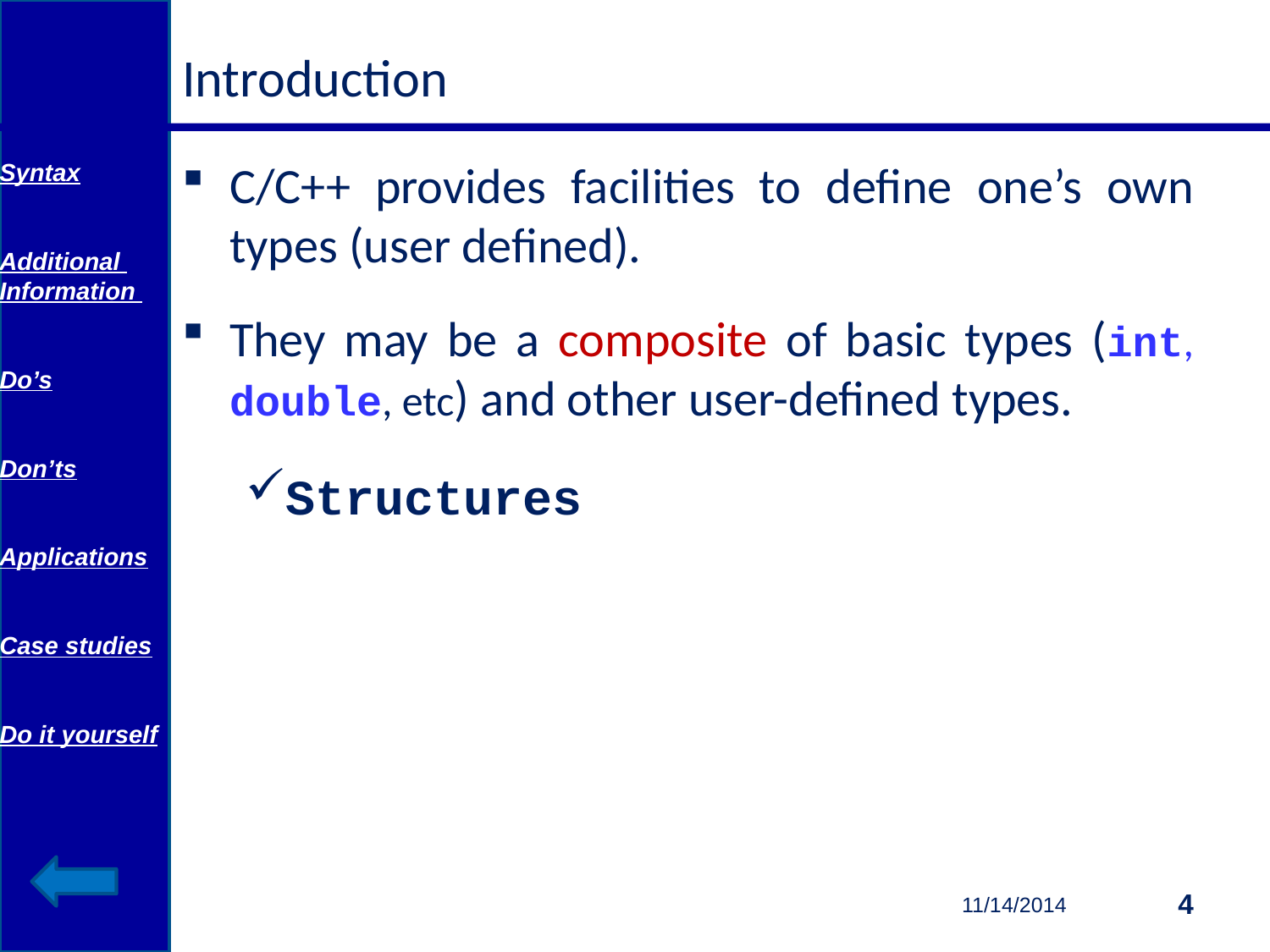

# Introduction
C/C++ provides facilities to define one’s own types (user defined).

They may be a composite of basic types (int, double, etc) and other user-defined types.

Structures
Syntax

Additional Information

Do’s

Don’ts

Applications

Case studies

Do it yourself

4
11/14/2014